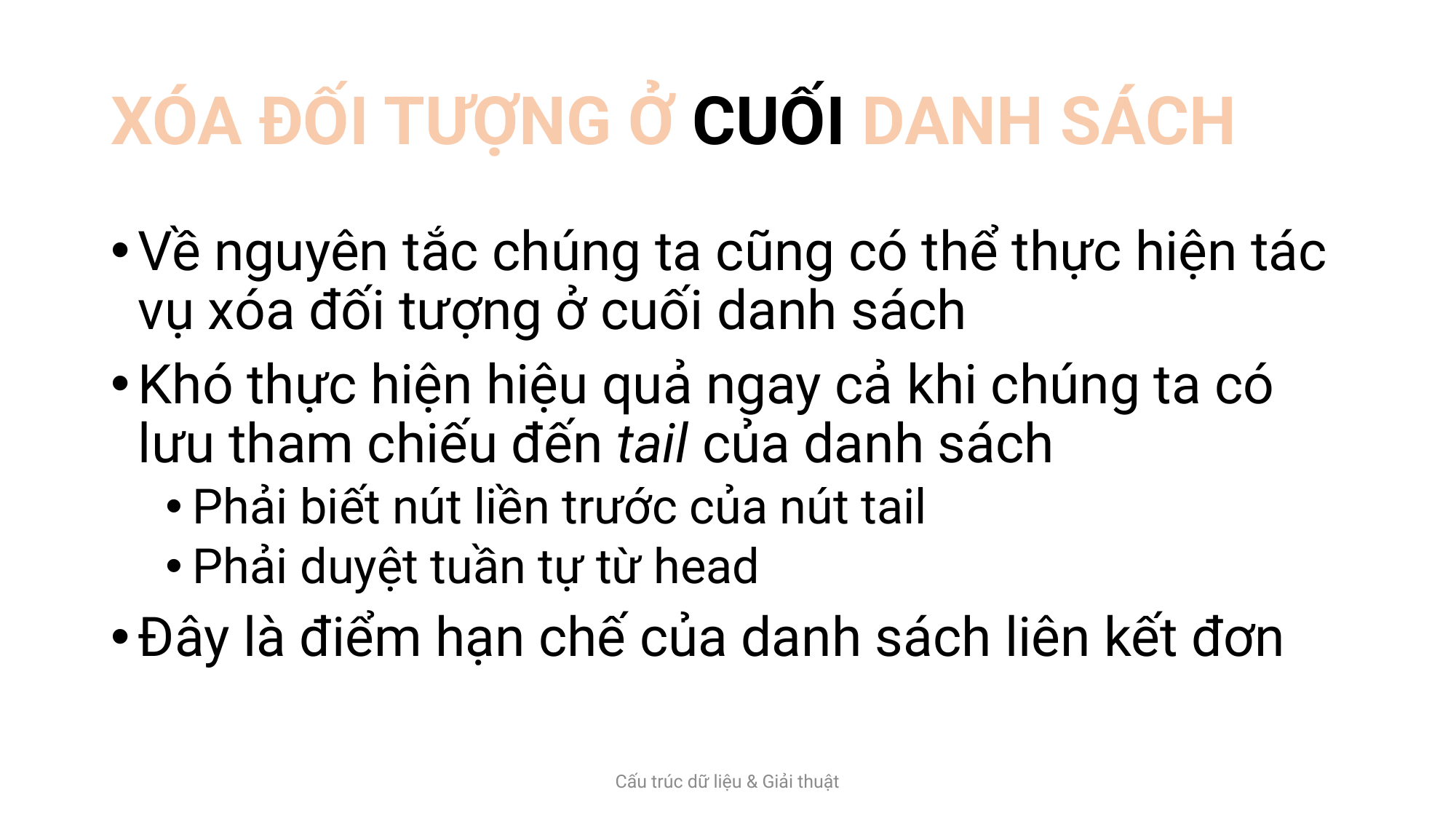

# XÓA ĐỐI TƯỢNG Ở CUỐI DANH SÁCH
Về nguyên tắc chúng ta cũng có thể thực hiện tác vụ xóa đối tượng ở cuối danh sách
Khó thực hiện hiệu quả ngay cả khi chúng ta có lưu tham chiếu đến tail của danh sách
Phải biết nút liền trước của nút tail
Phải duyệt tuần tự từ head
Đây là điểm hạn chế của danh sách liên kết đơn

Cấu trúc dữ liệu & Giải thuật
40